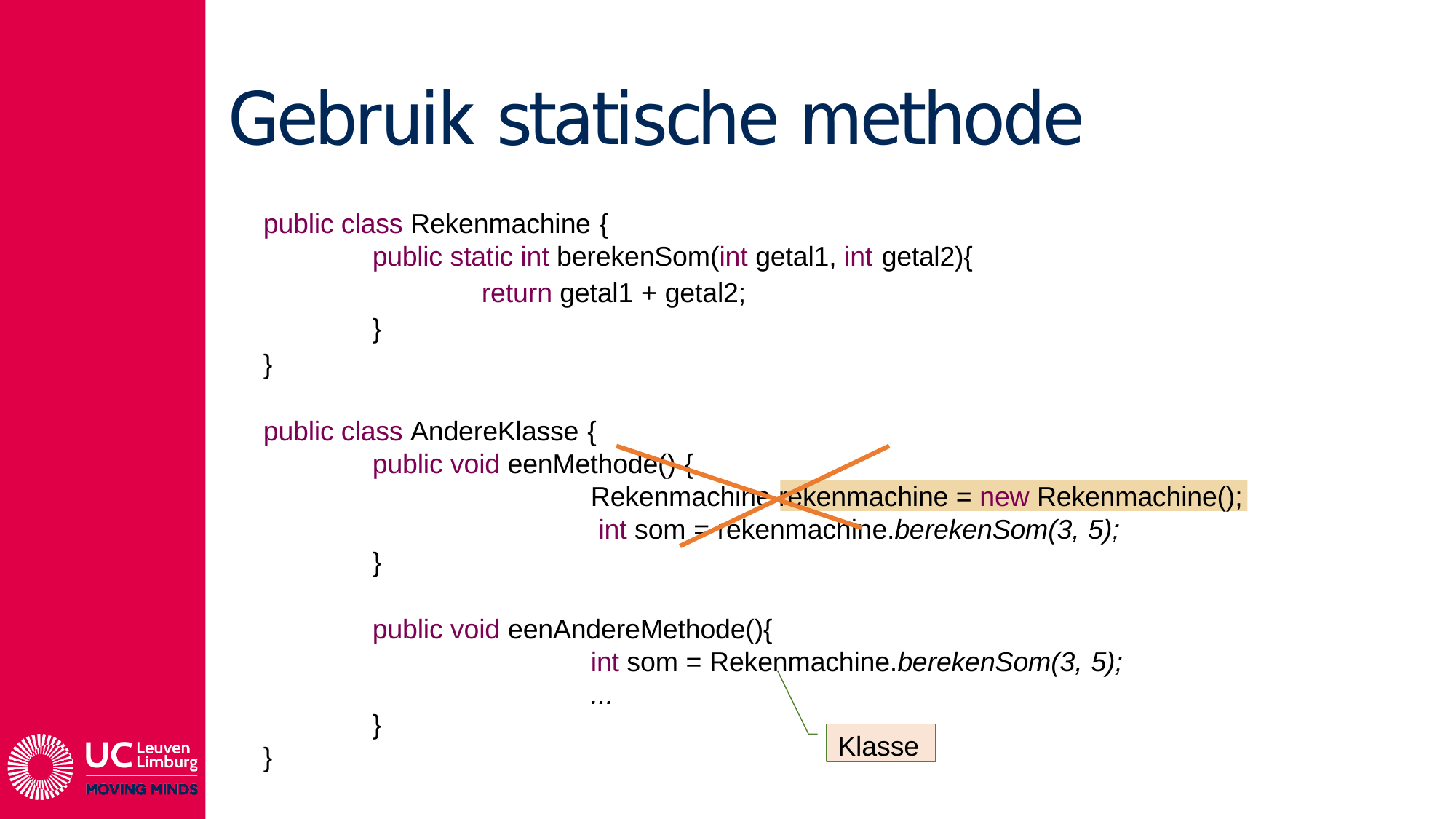

# Gebruik statische methode
public class Rekenmachine {
public static int berekenSom(int getal1, int getal2){
return getal1 + getal2;
}
}

public class AndereKlasse {
public void eenMethode() {
Rekenmachine rekenmachine = new Rekenmachine();  int som = rekenmachine.berekenSom(3, 5);
}

public void eenAndereMethode(){
int som = Rekenmachine.berekenSom(3, 5);
...

}
Klasse
}